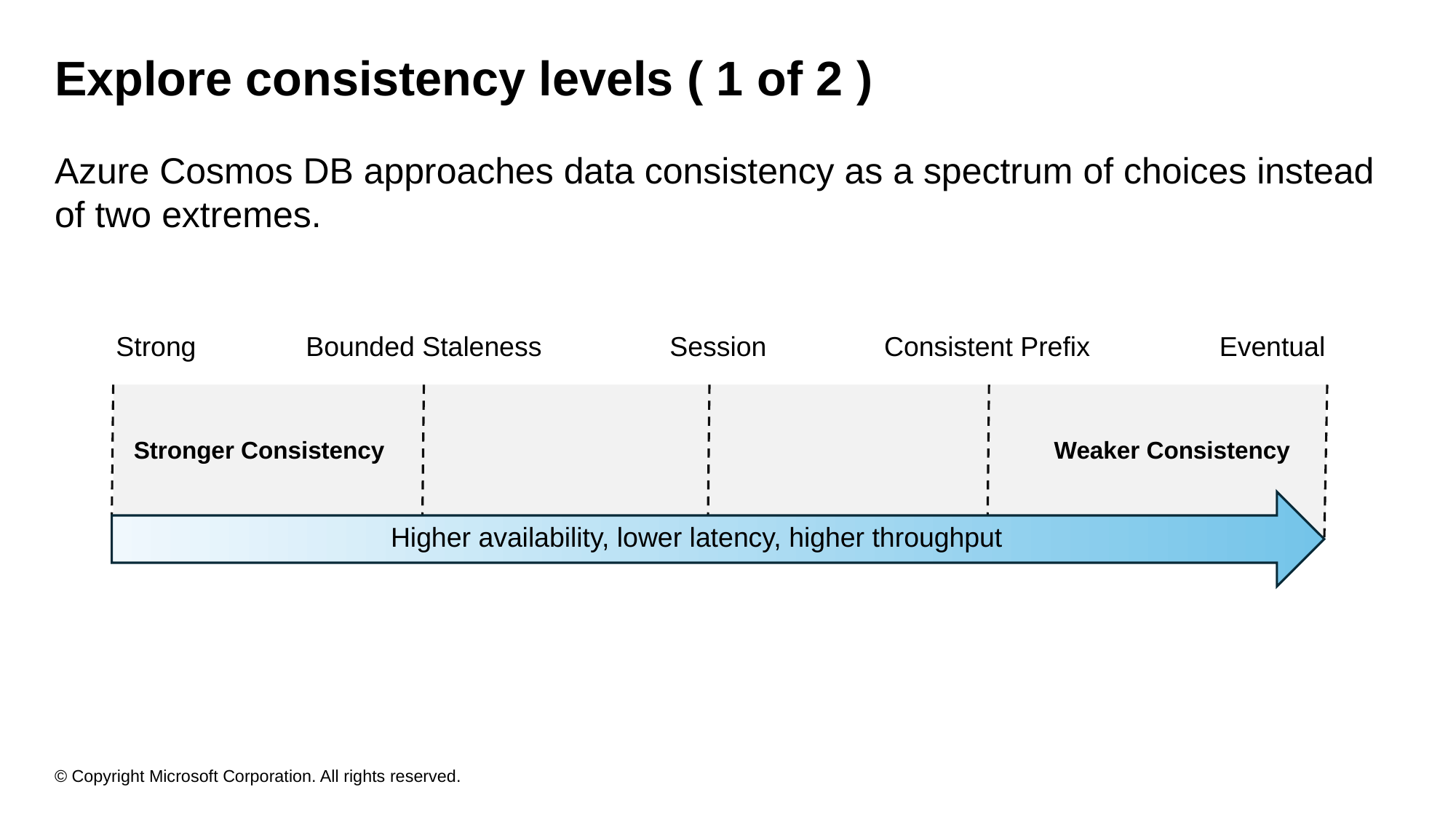

# Explore consistency levels ( 1 of 2 )
Azure Cosmos DB approaches data consistency as a spectrum of choices instead of two extremes.

Strong
Bounded Staleness
Session
Consistent Prefix
Eventual

Stronger Consistency
Weaker Consistency

Higher availability, lower latency, higher throughput